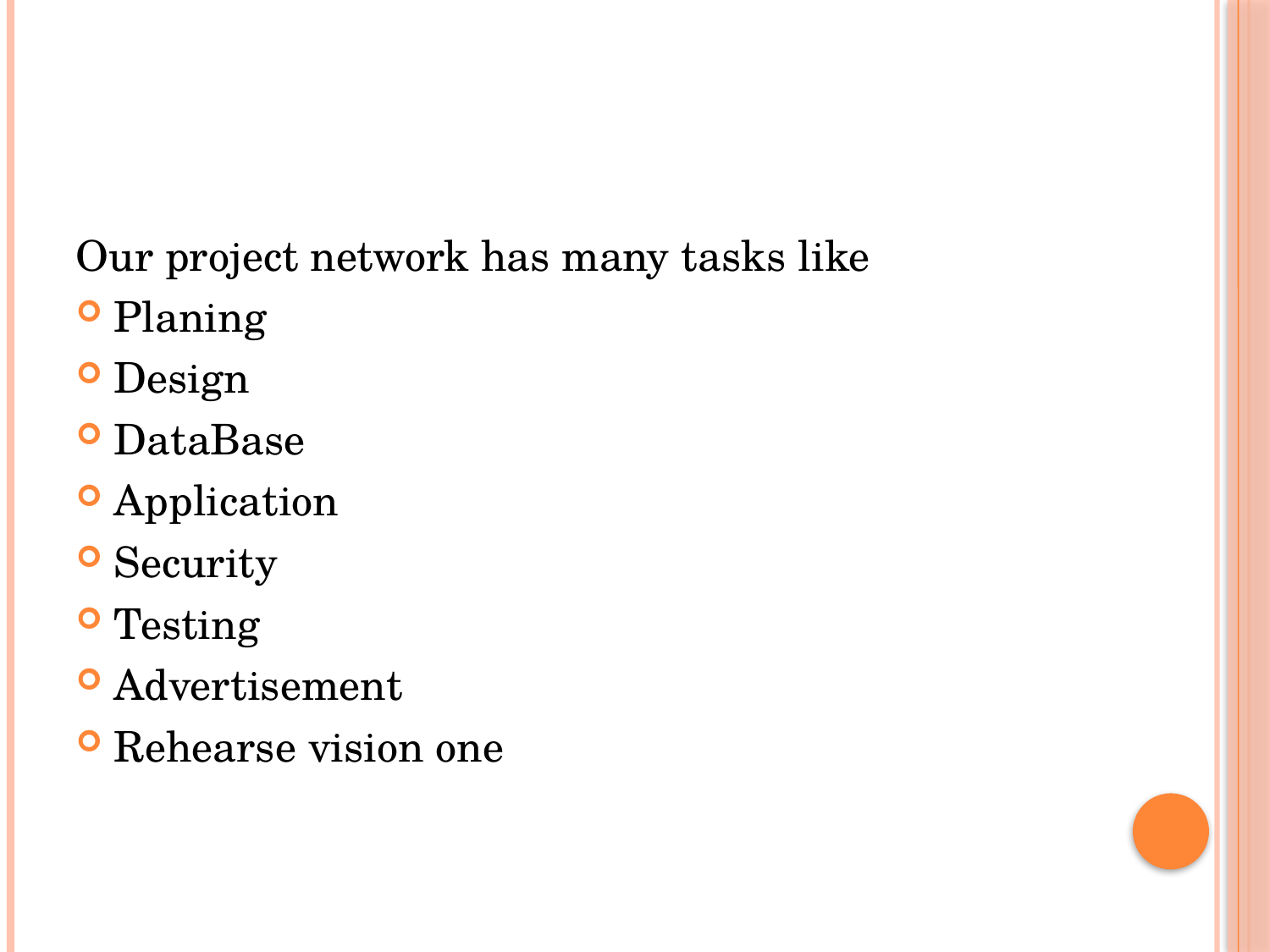

#
Our project network has many tasks like
Planing
Design
DataBase
Application
Security
Testing
Advertisement
Rehearse vision one